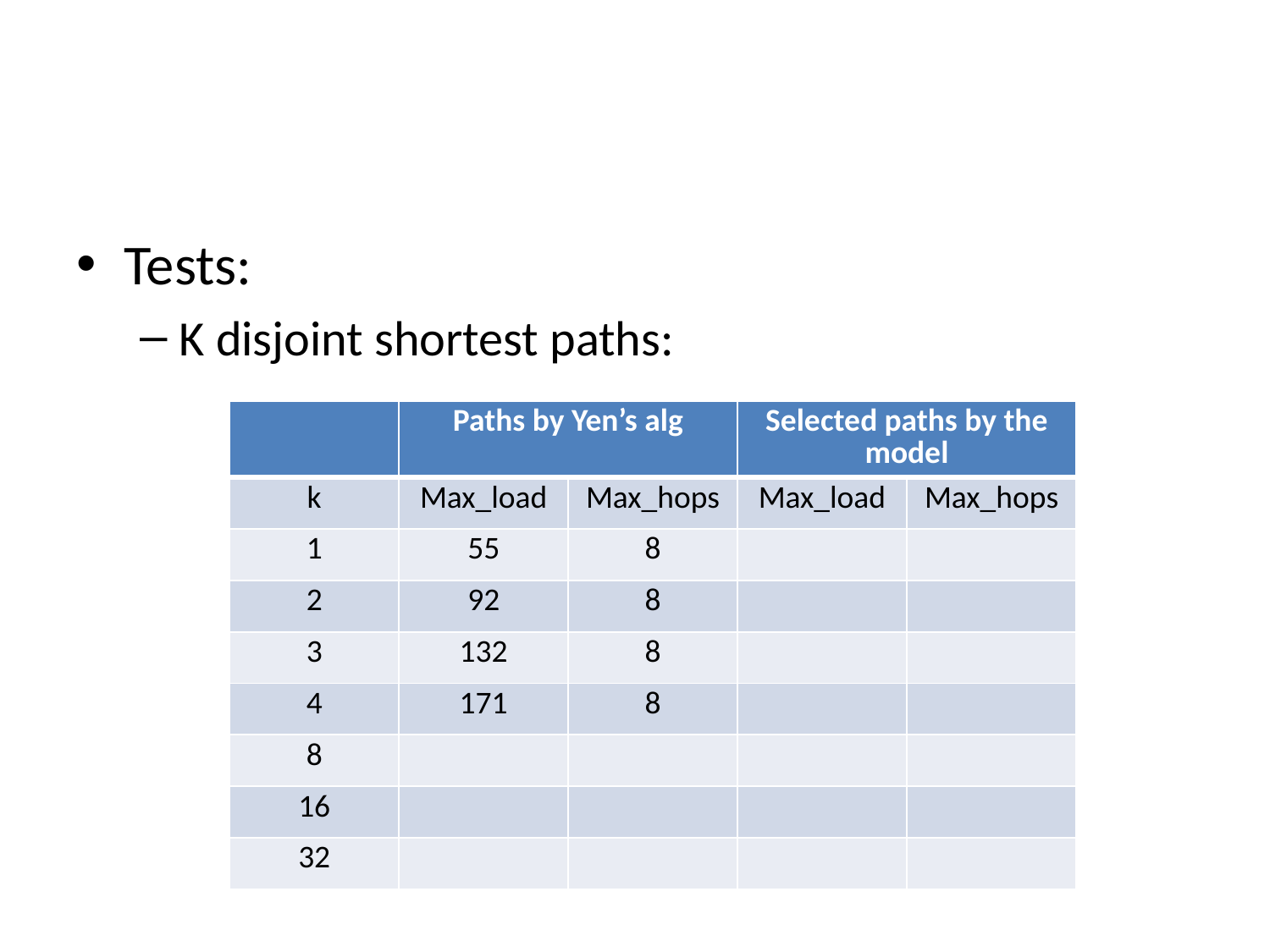

#
Tests:
K disjoint shortest paths:

|  | Paths by Yen’s alg |  | Selected paths by the model |  |
| --- | --- | --- | --- | --- |
| k | Max\_load | Max\_hops | Max\_load | Max\_hops |
| 1 | 55 | 8 |  |  |
| 2 | 92 | 8 |  |  |
| 3 | 132 | 8 |  |  |
| 4 | 171 | 8 |  |  |
| 8 |  |  |  |  |
| 16 |  |  |  |  |
| 32 |  |  |  |  |